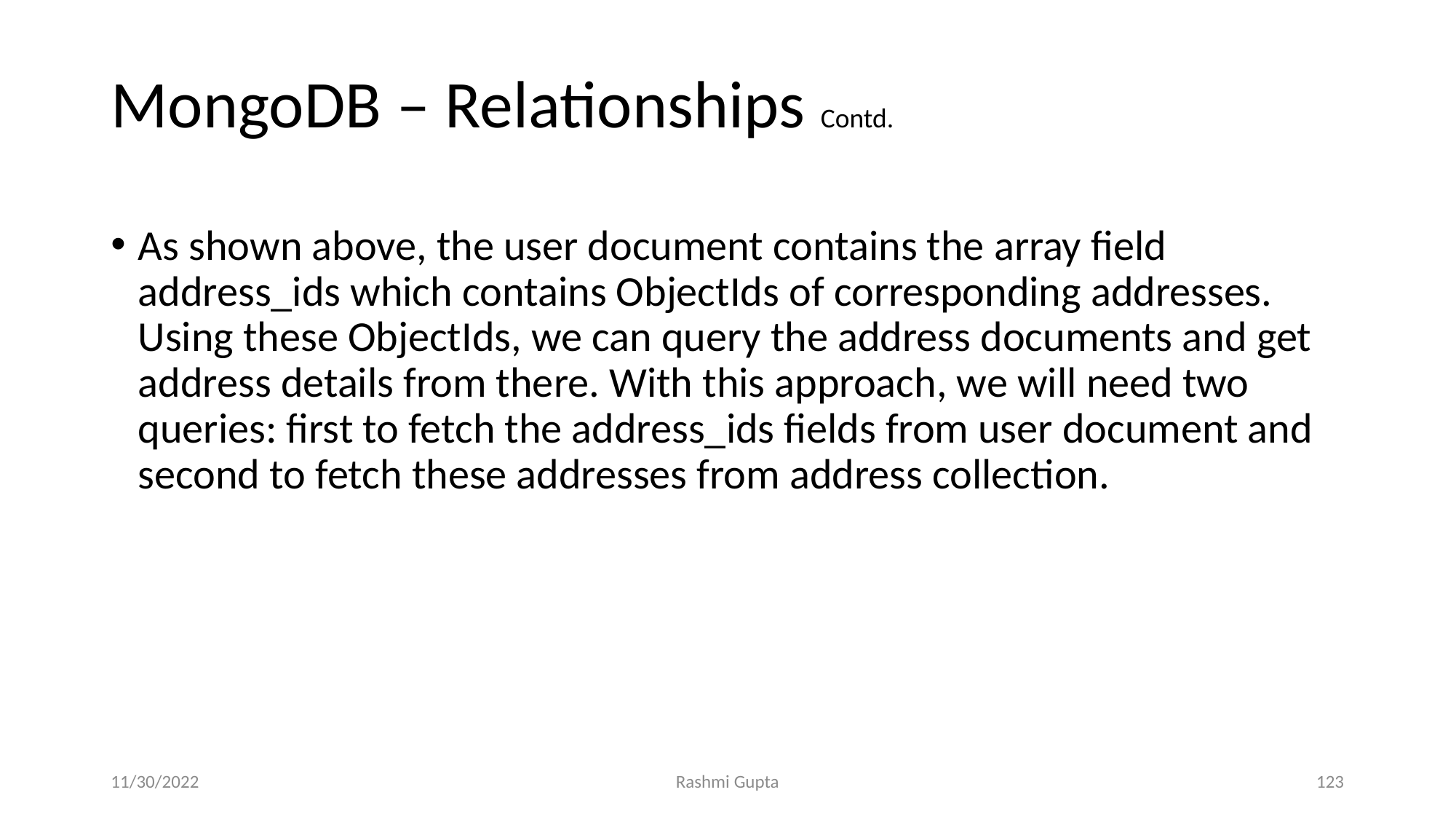

# MongoDB – Relationships Contd.
As shown above, the user document contains the array field address_ids which contains ObjectIds of corresponding addresses. Using these ObjectIds, we can query the address documents and get address details from there. With this approach, we will need two queries: first to fetch the address_ids fields from user document and second to fetch these addresses from address collection.
11/30/2022
Rashmi Gupta
123